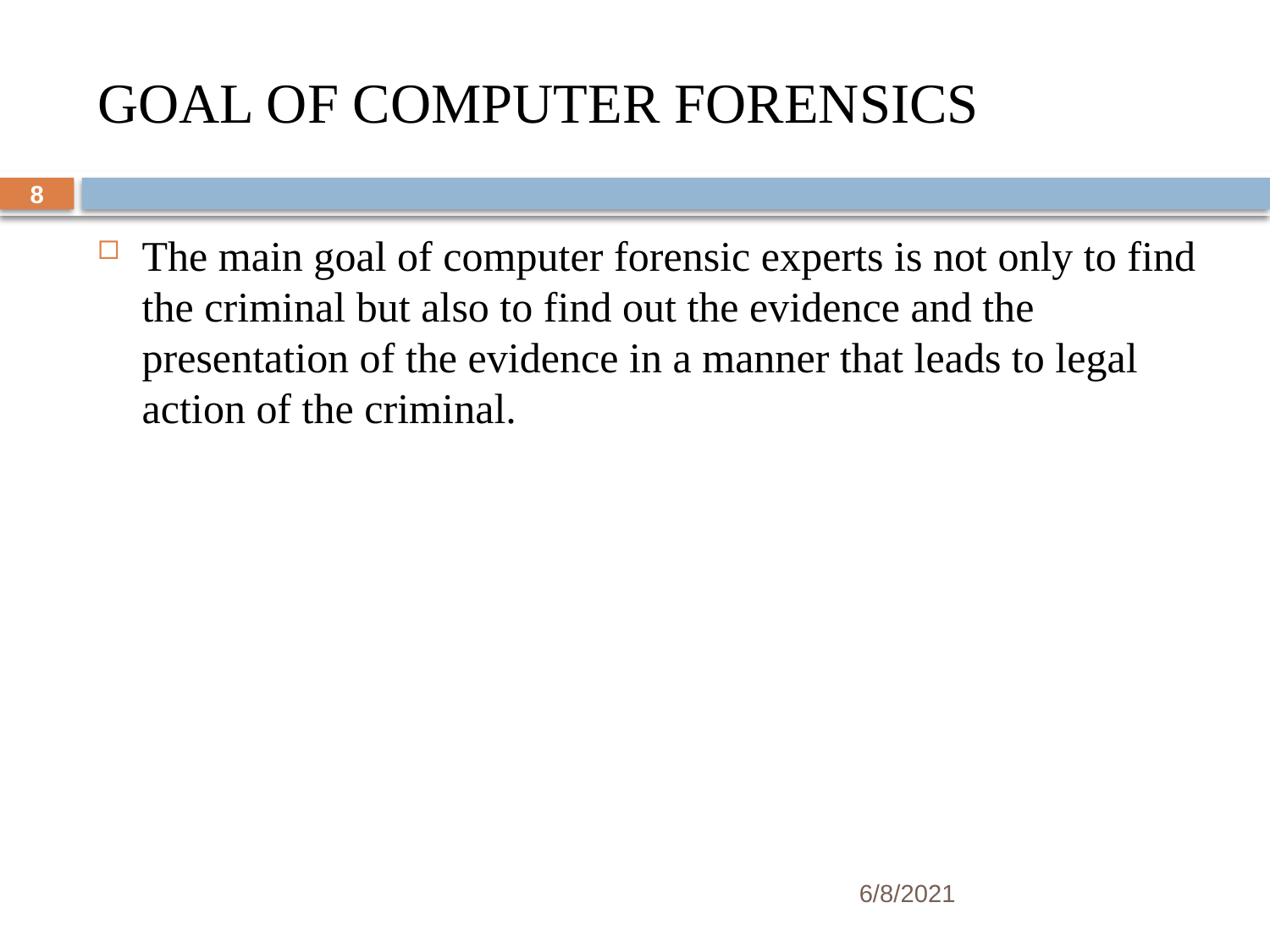

# GOAL OF COMPUTER FORENSICS
8
The main goal of computer forensic experts is not only to find the criminal but also to find out the evidence and the presentation of the evidence in a manner that leads to legal action of the criminal.

6/8/2021